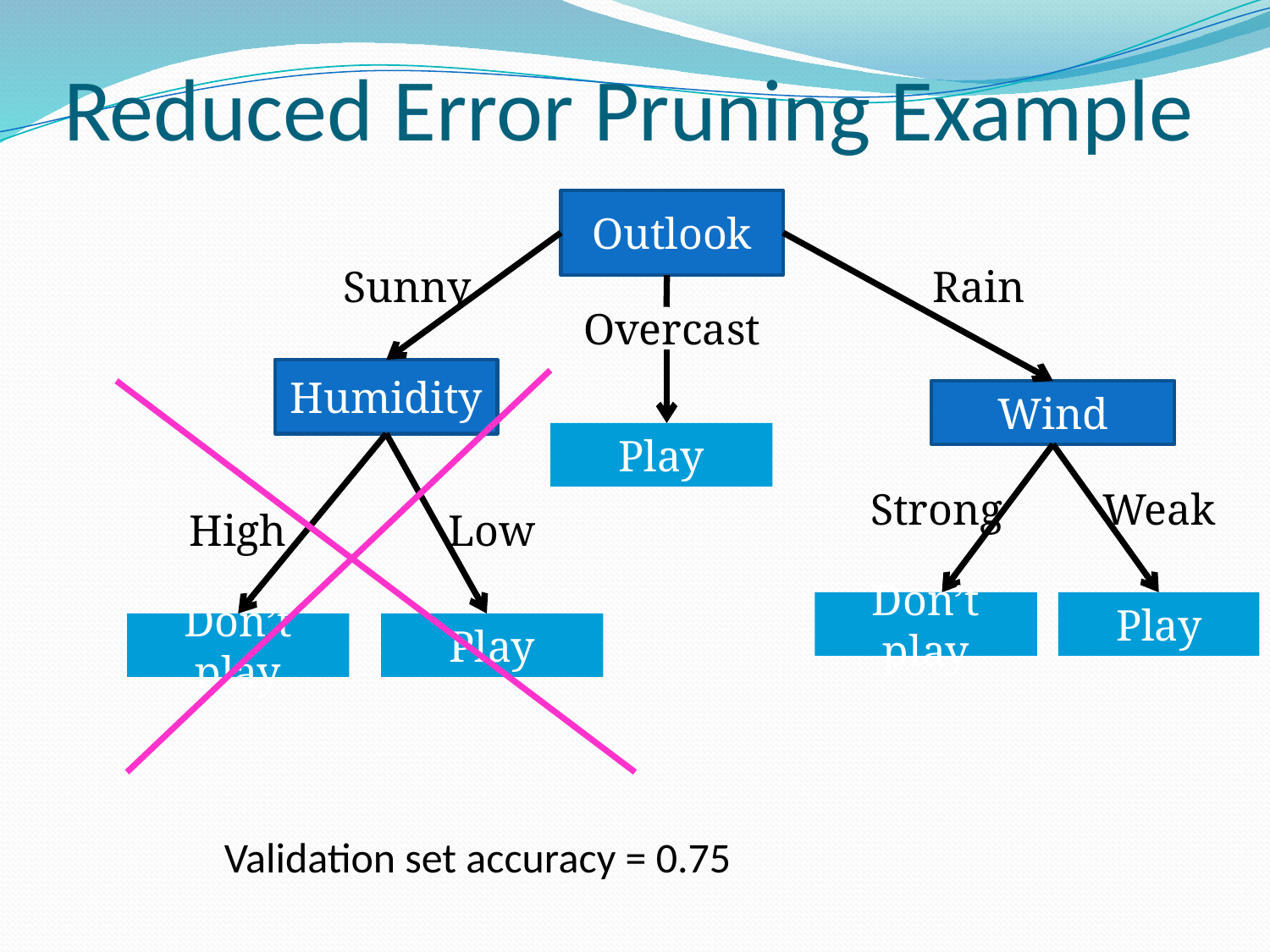

# Reduced Error Pruning Example
Outlook
Sunny
Rain
Overcast
Humidity
Wind
Play
Strong
Weak
High
Low
Don’t play
Play
Don’t play
Play
Validation set accuracy = 0.75